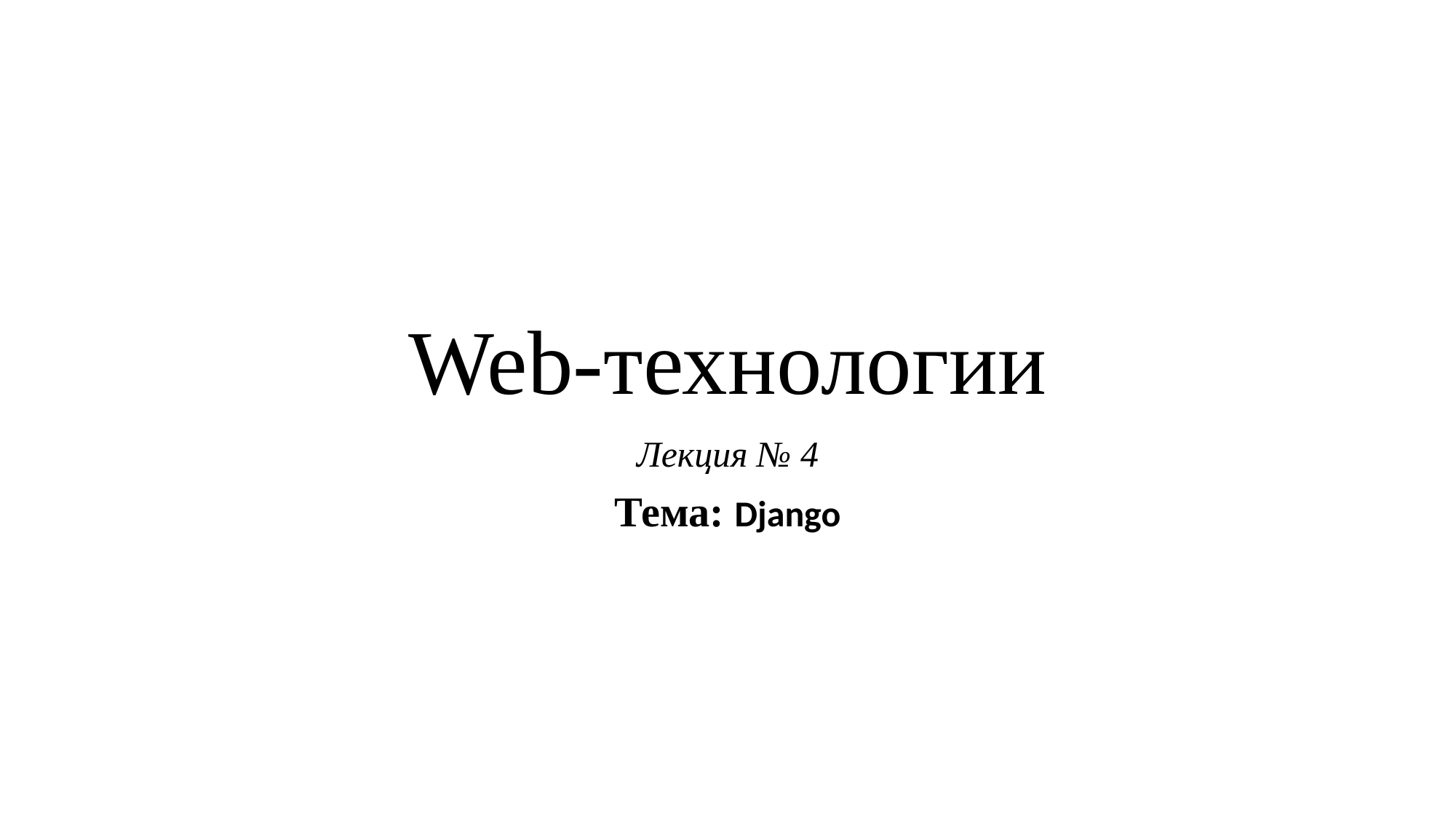

# Web-технологии
Лекция № 4
Тема: Django